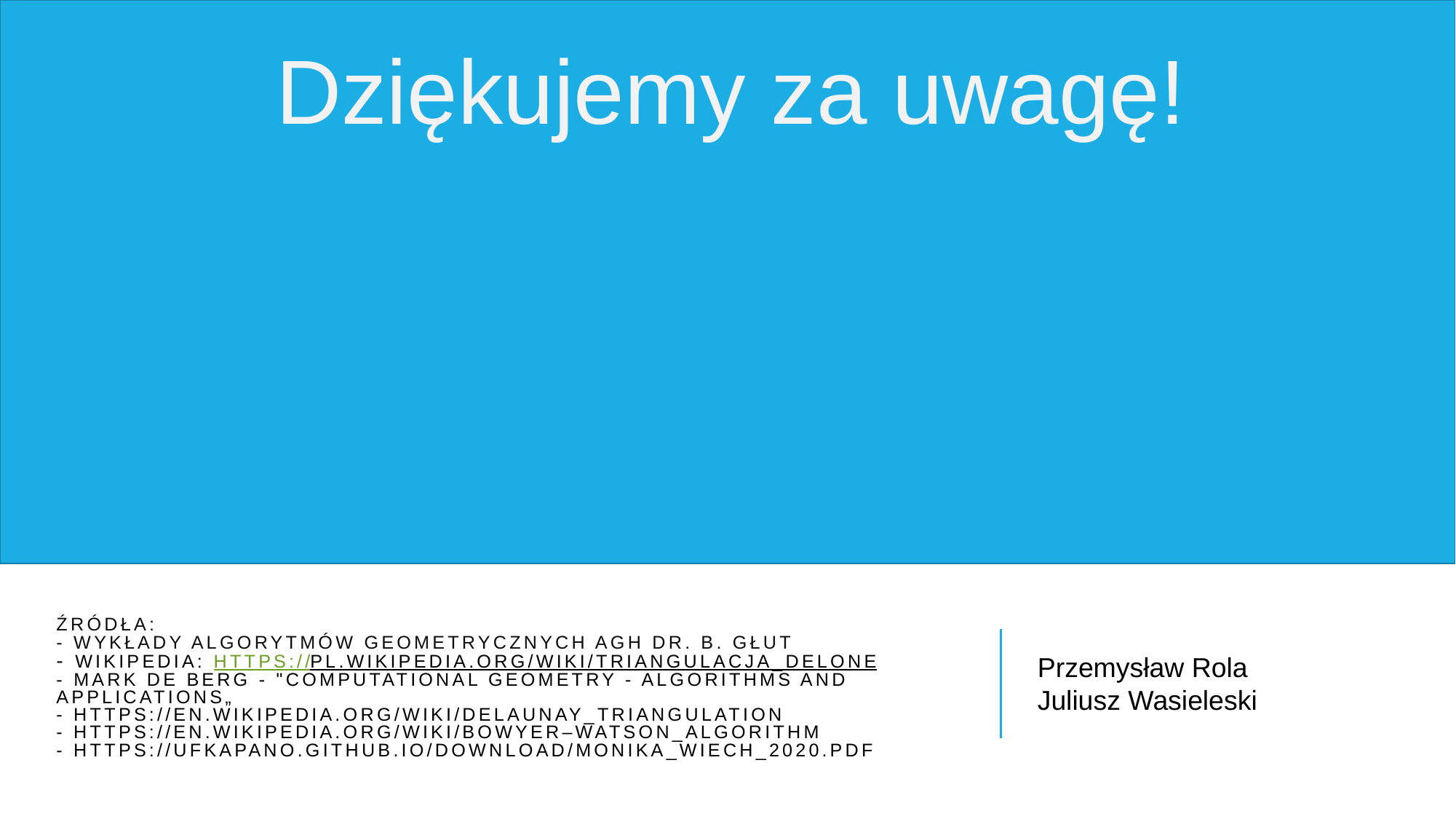

Dziękujemy za uwagę!
# Źródła: - Wykłady Algorytmów Geometrycznych Agh Dr. B. Głut - Wikipedia: https://pl.wikipedia.org/wiki/Triangulacja_Delone - Mark de Berg - "Computational Geometry - Algorithms and Applications„ - https://en.wikipedia.org/wiki/Delaunay_triangulation - https://en.wikipedia.org/wiki/Bowyer–Watson_algorithm - https://ufkapano.github.io/download/Monika_Wiech_2020.pdf
Przemysław Rola
Juliusz Wasieleski